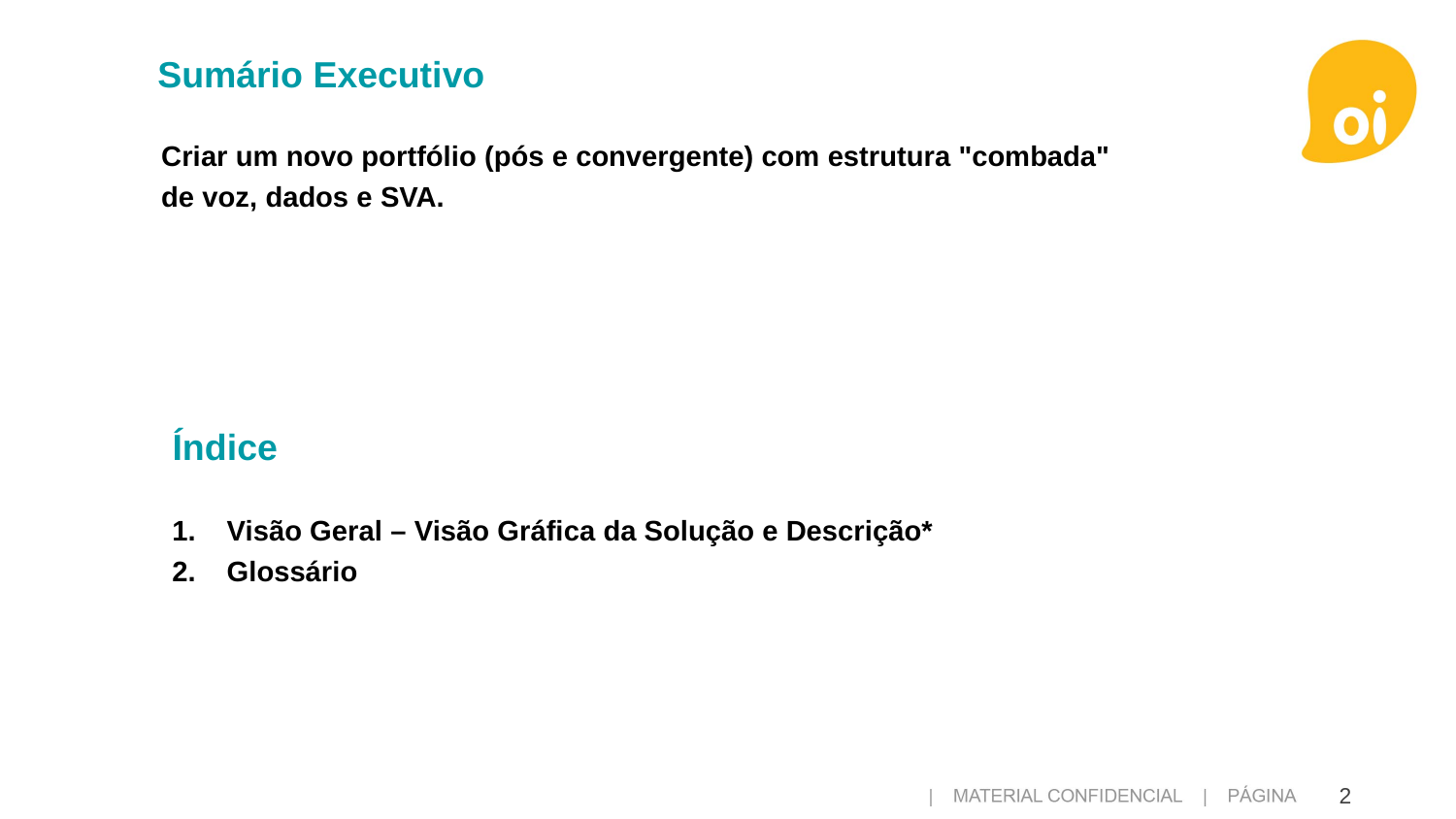

Sumário Executivo
Criar um novo portfólio (pós e convergente) com estrutura "combada" de voz, dados e SVA.
Índice
Visão Geral – Visão Gráfica da Solução e Descrição*
Glossário

Total de slides: ##
2